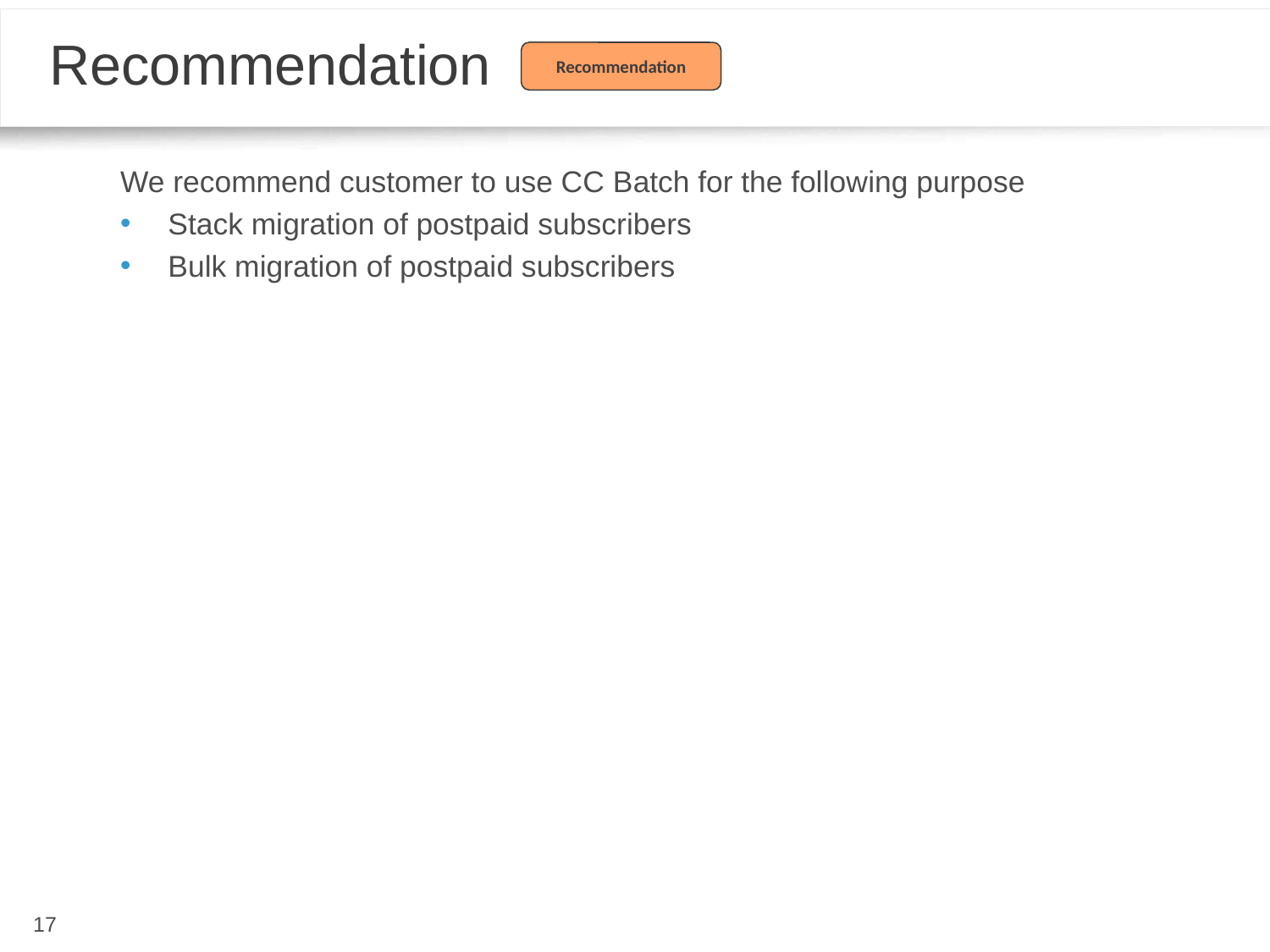

# Recommendation
Recommendation
We recommend customer to use CC Batch for the following purpose
Stack migration of postpaid subscribers
Bulk migration of postpaid subscribers

17